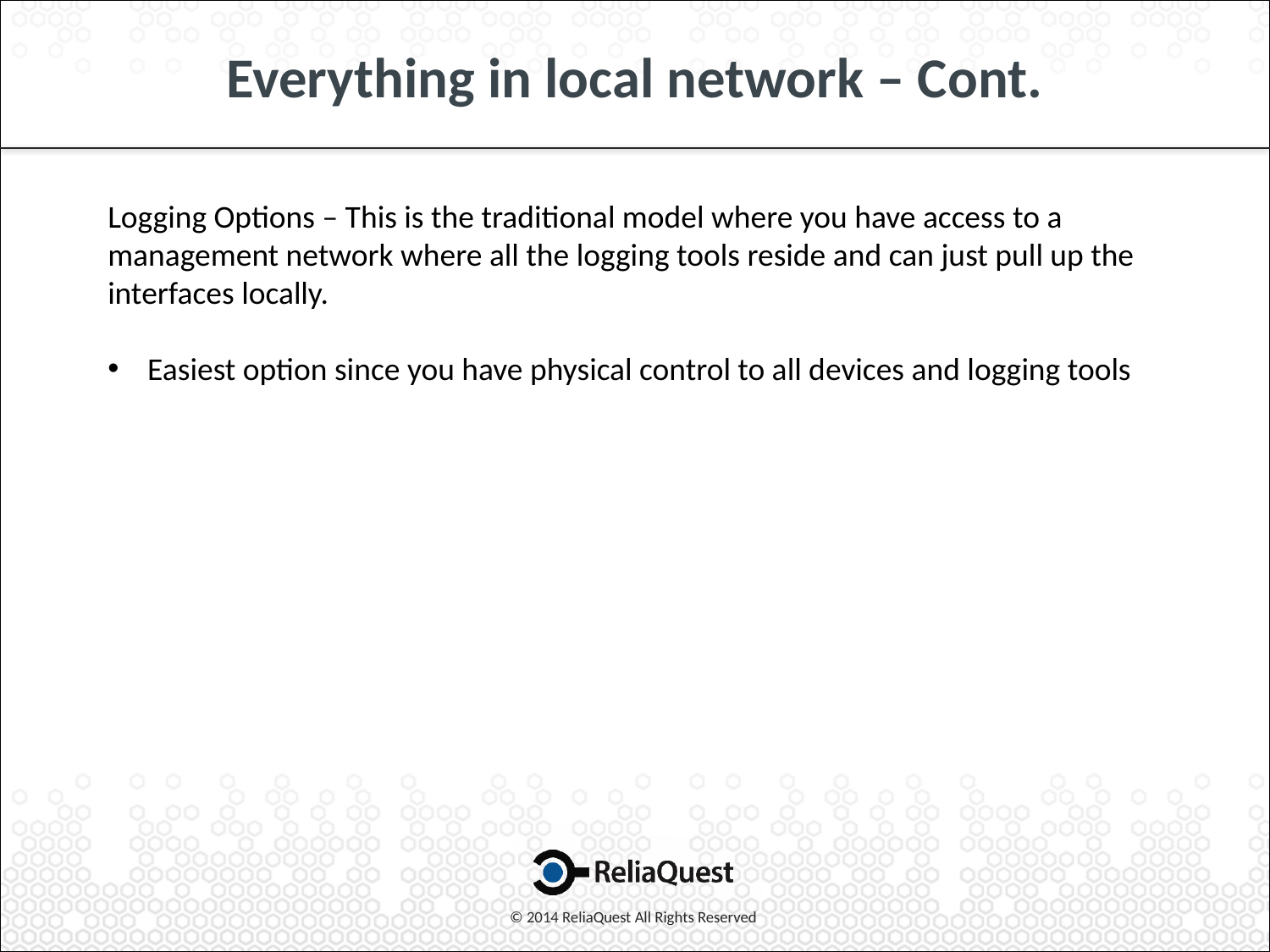

# Everything in local network – Cont.
Logging Options – This is the traditional model where you have access to a management network where all the logging tools reside and can just pull up the interfaces locally.

Easiest option since you have physical control to all devices and logging tools